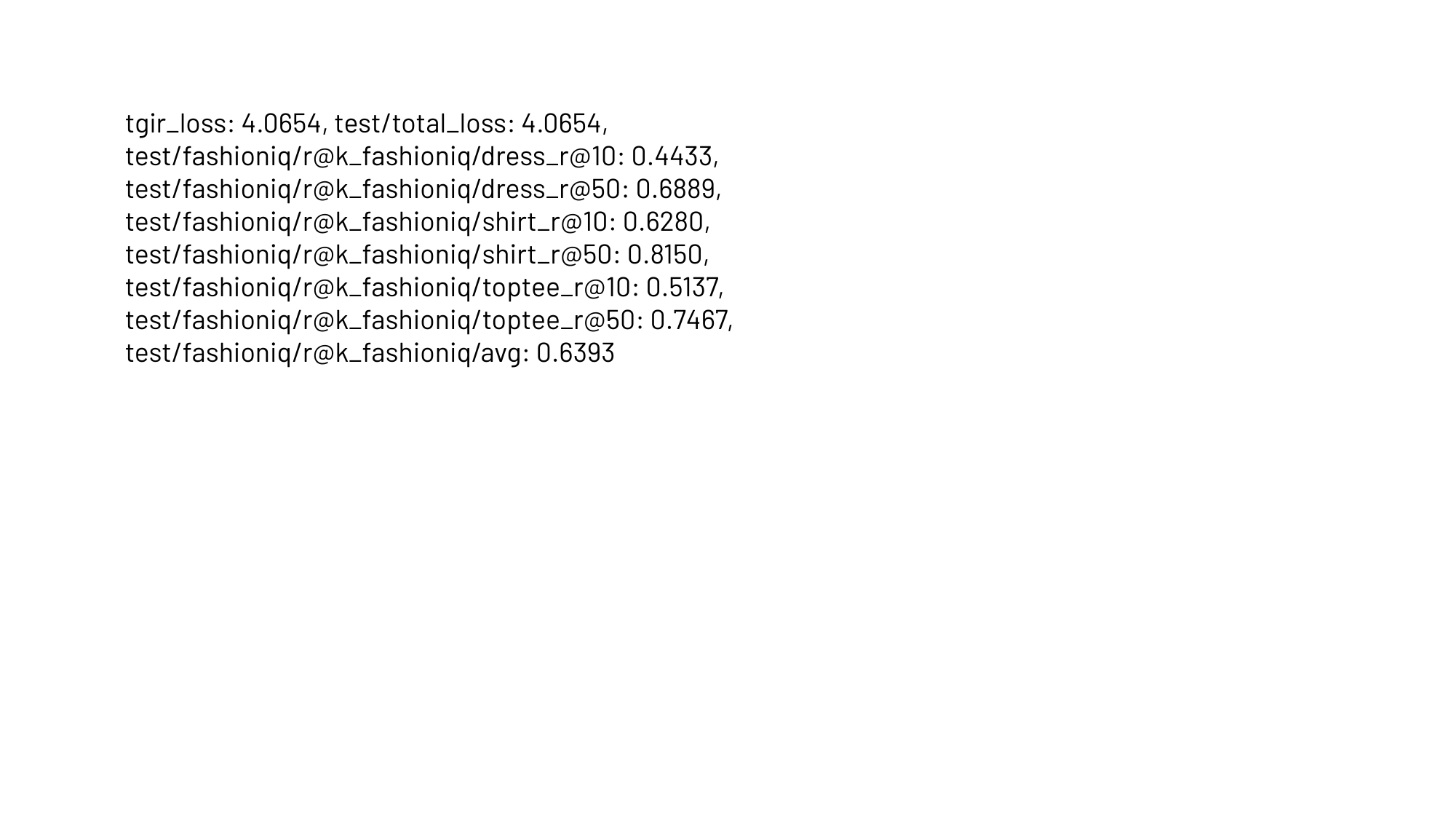

tgir_loss: 4.0654, test/total_loss: 4.0654, test/fashioniq/r@k_fashioniq/dress_r@10: 0.4433, test/fashioniq/r@k_fashioniq/dress_r@50: 0.6889, test/fashioniq/r@k_fashioniq/shirt_r@10: 0.6280, test/fashioniq/r@k_fashioniq/shirt_r@50: 0.8150, test/fashioniq/r@k_fashioniq/toptee_r@10: 0.5137, test/fashioniq/r@k_fashioniq/toptee_r@50: 0.7467, test/fashioniq/r@k_fashioniq/avg: 0.6393